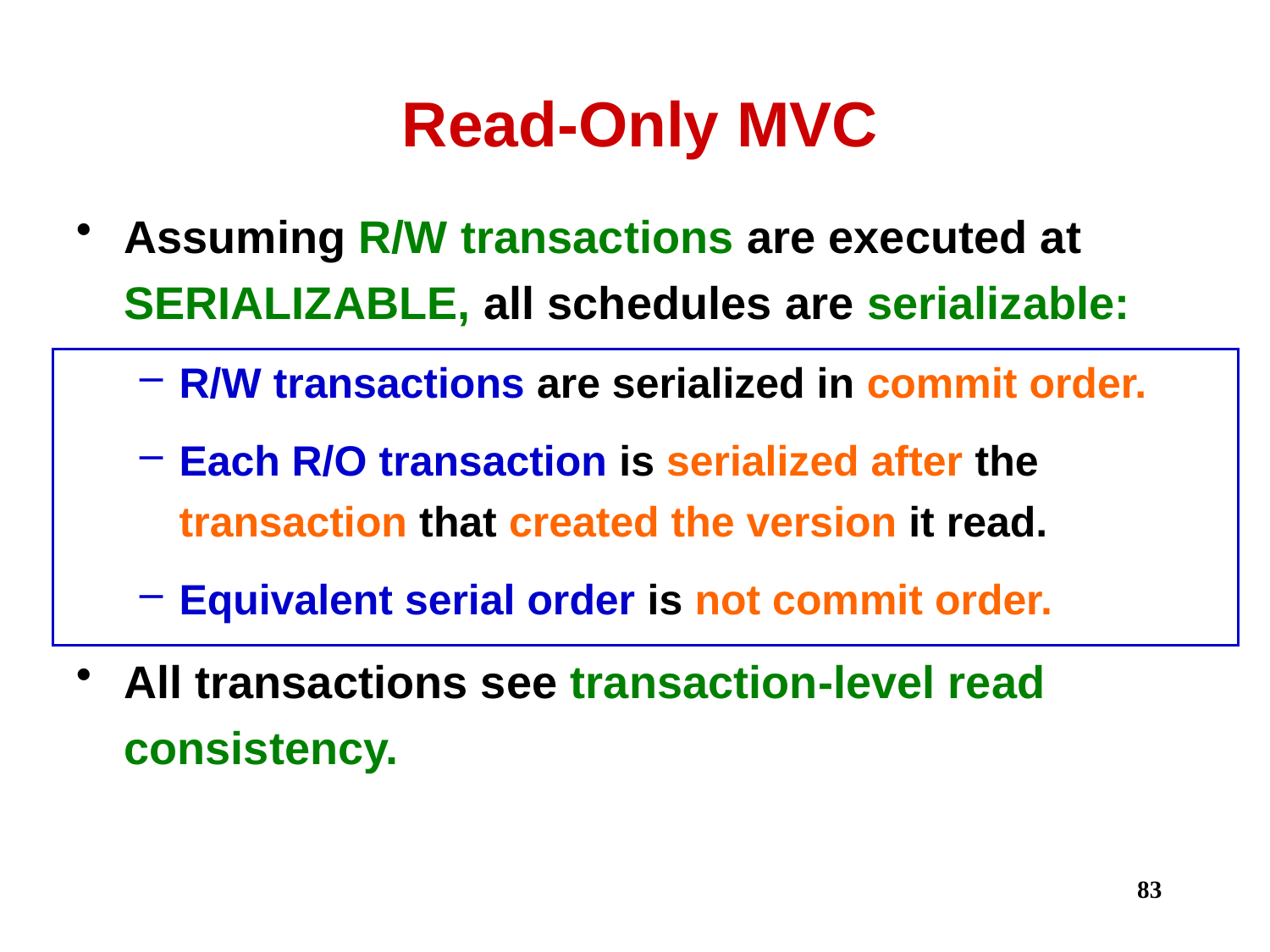

# Read-Only MVC
Assuming R/W transactions are executed at SERIALIZABLE, all schedules are serializable:
R/W transactions are serialized in commit order.
Each R/O transaction is serialized after the transaction that created the version it read.
Equivalent serial order is not commit order.
All transactions see transaction-level read consistency.

83